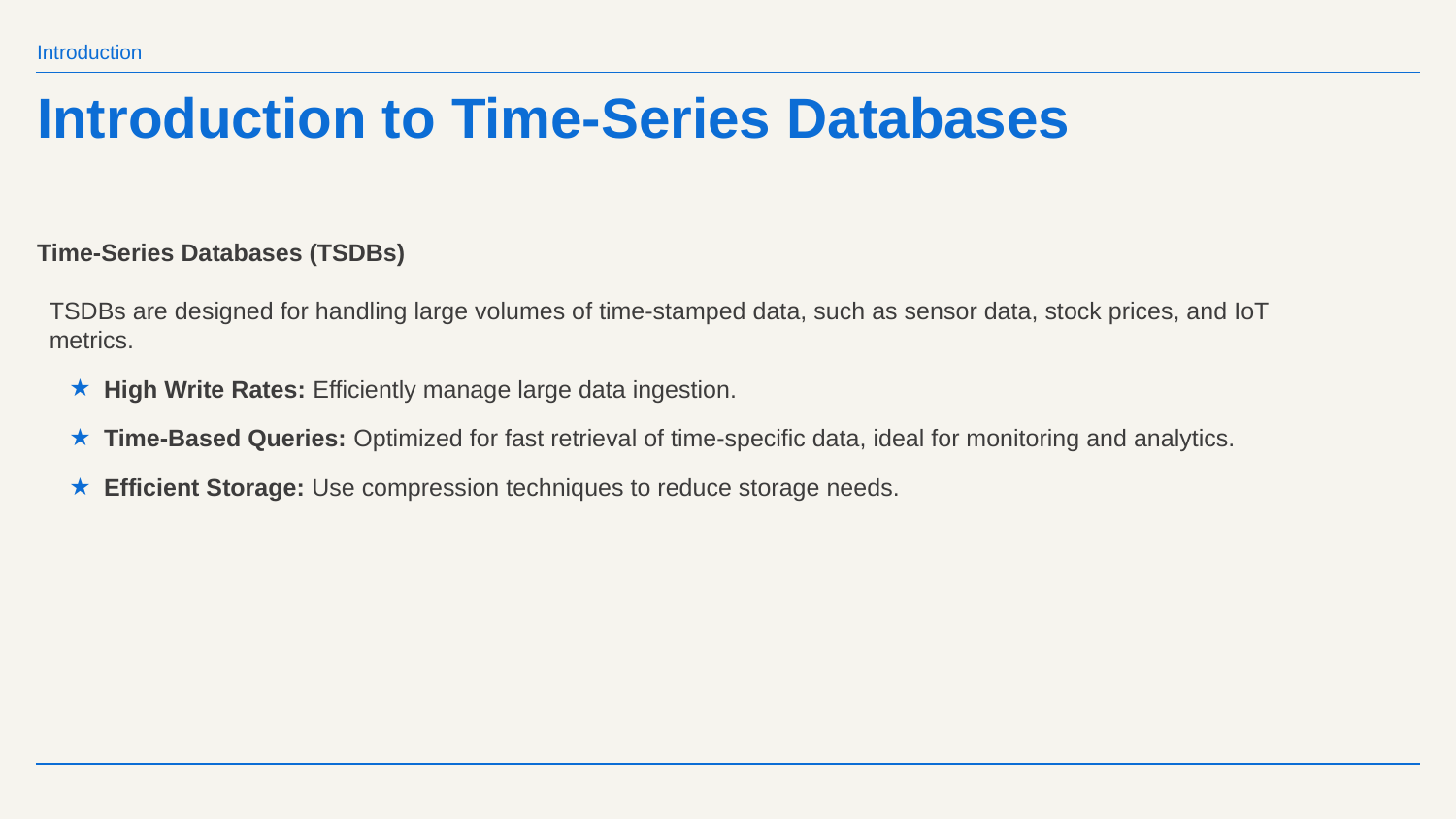

Introduction
# Introduction to Time-Series Databases
Time-Series Databases (TSDBs)
TSDBs are designed for handling large volumes of time-stamped data, such as sensor data, stock prices, and IoT metrics.
High Write Rates: Efficiently manage large data ingestion.
Time-Based Queries: Optimized for fast retrieval of time-specific data, ideal for monitoring and analytics.
Efficient Storage: Use compression techniques to reduce storage needs.